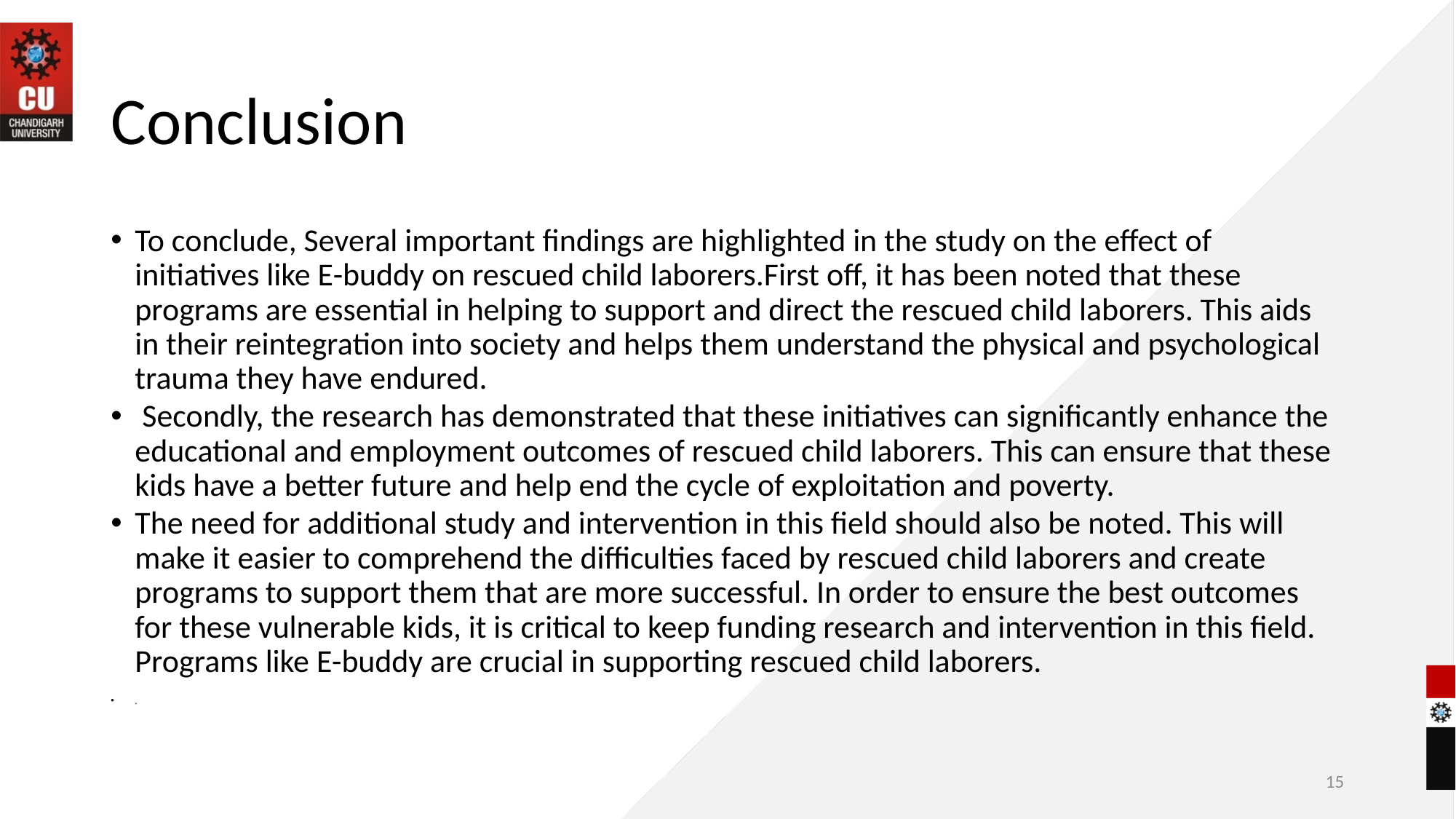

# Conclusion
To conclude, Several important findings are highlighted in the study on the effect of initiatives like E-buddy on rescued child laborers.First off, it has been noted that these programs are essential in helping to support and direct the rescued child laborers. This aids in their reintegration into society and helps them understand the physical and psychological trauma they have endured.
 Secondly, the research has demonstrated that these initiatives can significantly enhance the educational and employment outcomes of rescued child laborers. This can ensure that these kids have a better future and help end the cycle of exploitation and poverty.
The need for additional study and intervention in this field should also be noted. This will make it easier to comprehend the difficulties faced by rescued child laborers and create programs to support them that are more successful. In order to ensure the best outcomes for these vulnerable kids, it is critical to keep funding research and intervention in this field. Programs like E-buddy are crucial in supporting rescued child laborers.

.
15